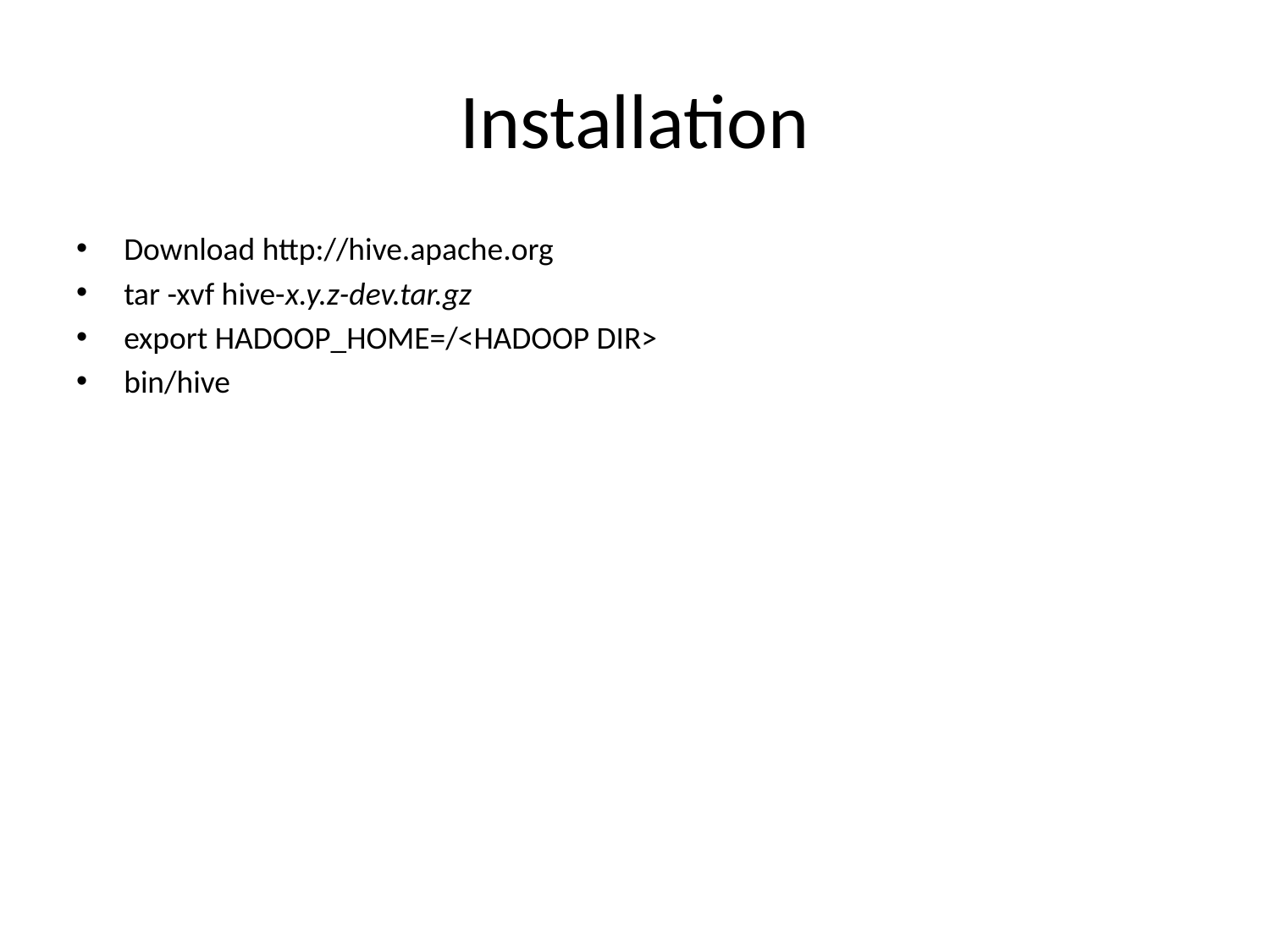

# Installation
Download http://hive.apache.org
tar -xvf hive-x.y.z-dev.tar.gz
export HADOOP_HOME=/<HADOOP DIR>
bin/hive